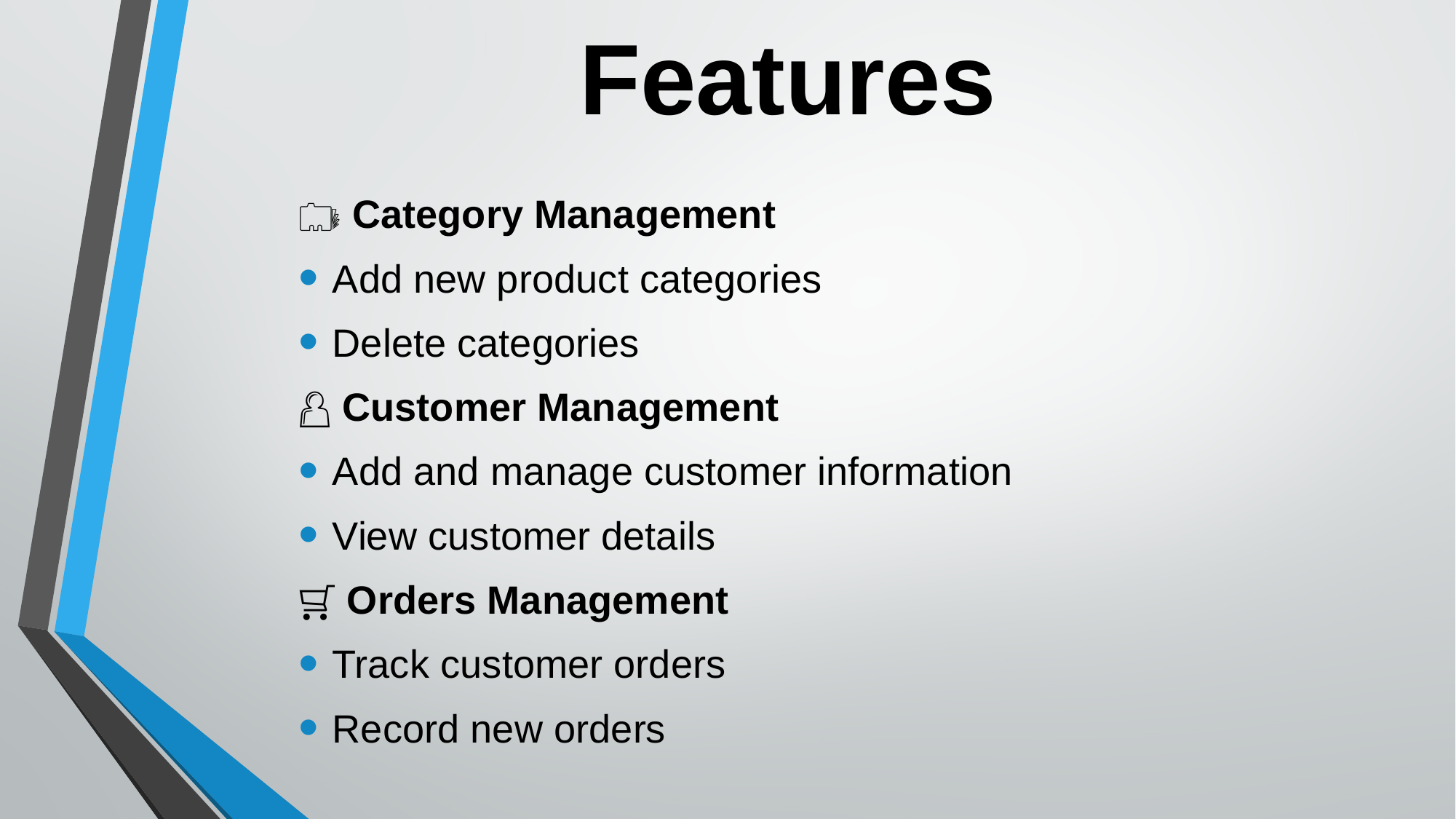

# Features
🗂️ Category Management
Add new product categories
Delete categories
👤 Customer Management
Add and manage customer information
View customer details
🛒 Orders Management
Track customer orders
Record new orders